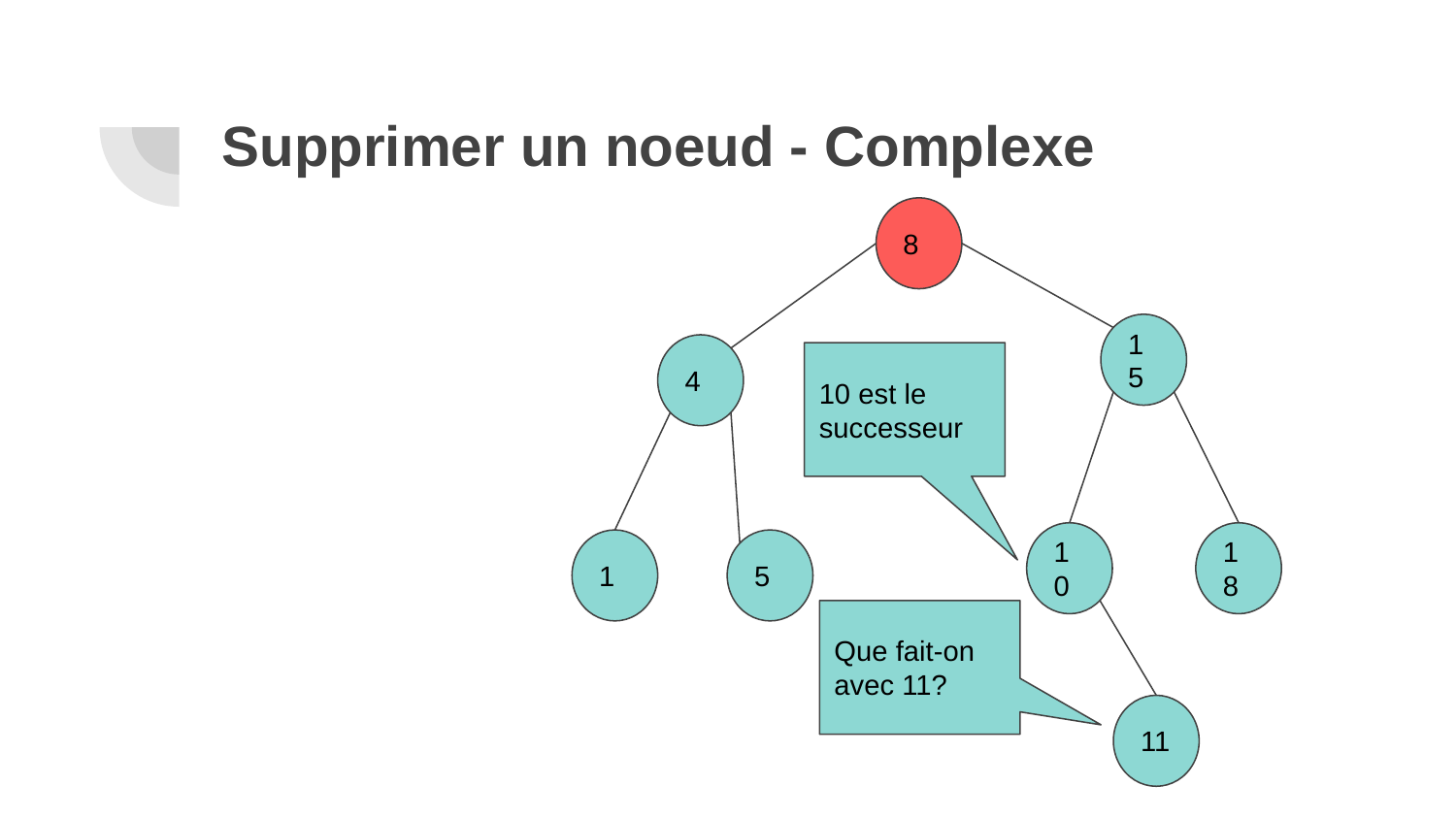

# Supprimer un noeud - Complexe
8
15
4
10 est le successeur
10
18
1
5
Que fait-on avec 11?
11